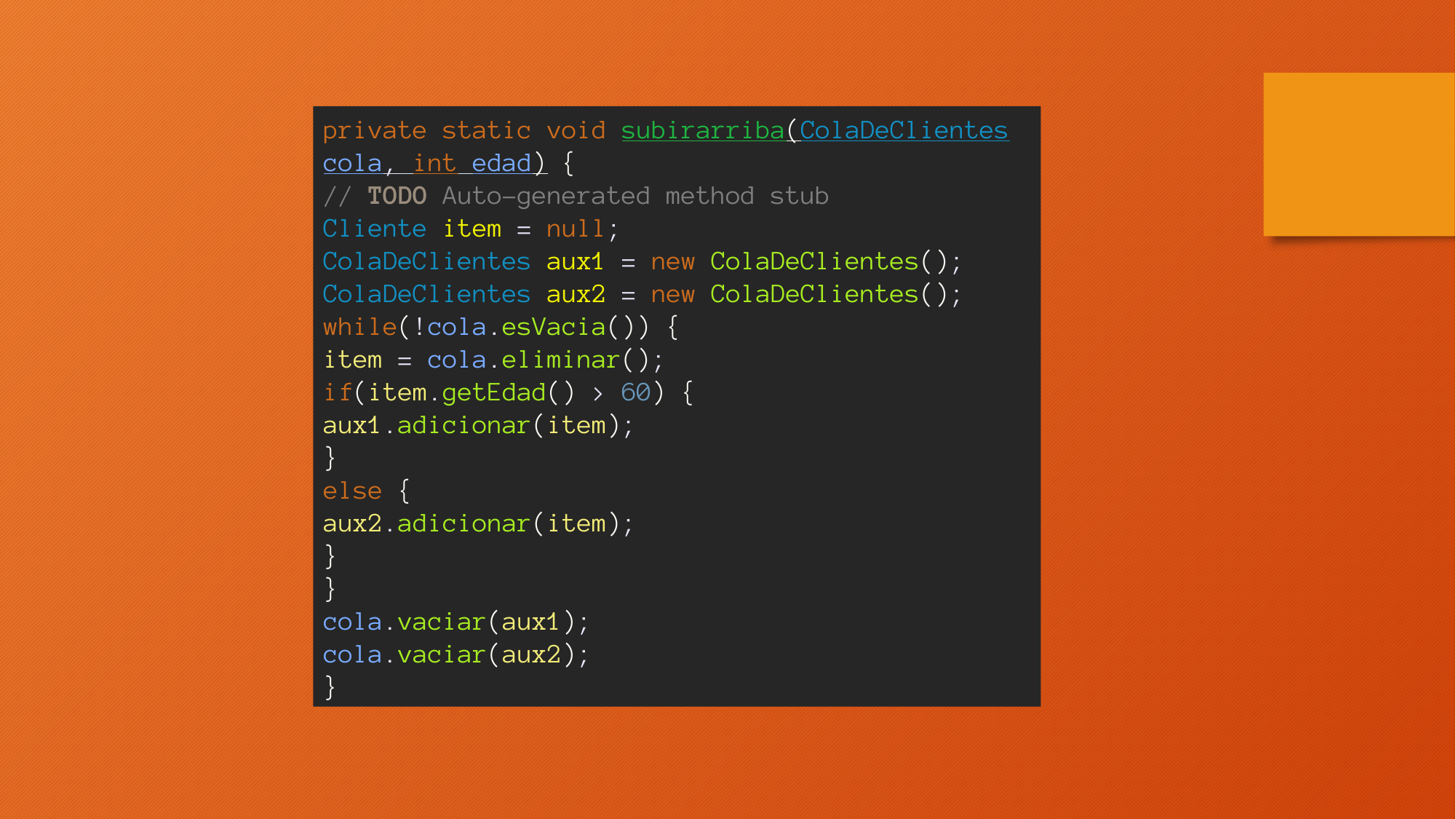

private static void subirarriba(ColaDeClientes cola, int edad) {
// TODO Auto-generated method stub
Cliente item = null;
ColaDeClientes aux1 = new ColaDeClientes();
ColaDeClientes aux2 = new ColaDeClientes();
while(!cola.esVacia()) {
item = cola.eliminar();
if(item.getEdad() > 60) {
aux1.adicionar(item);
}
else {
aux2.adicionar(item);
}
}
cola.vaciar(aux1);
cola.vaciar(aux2);
}